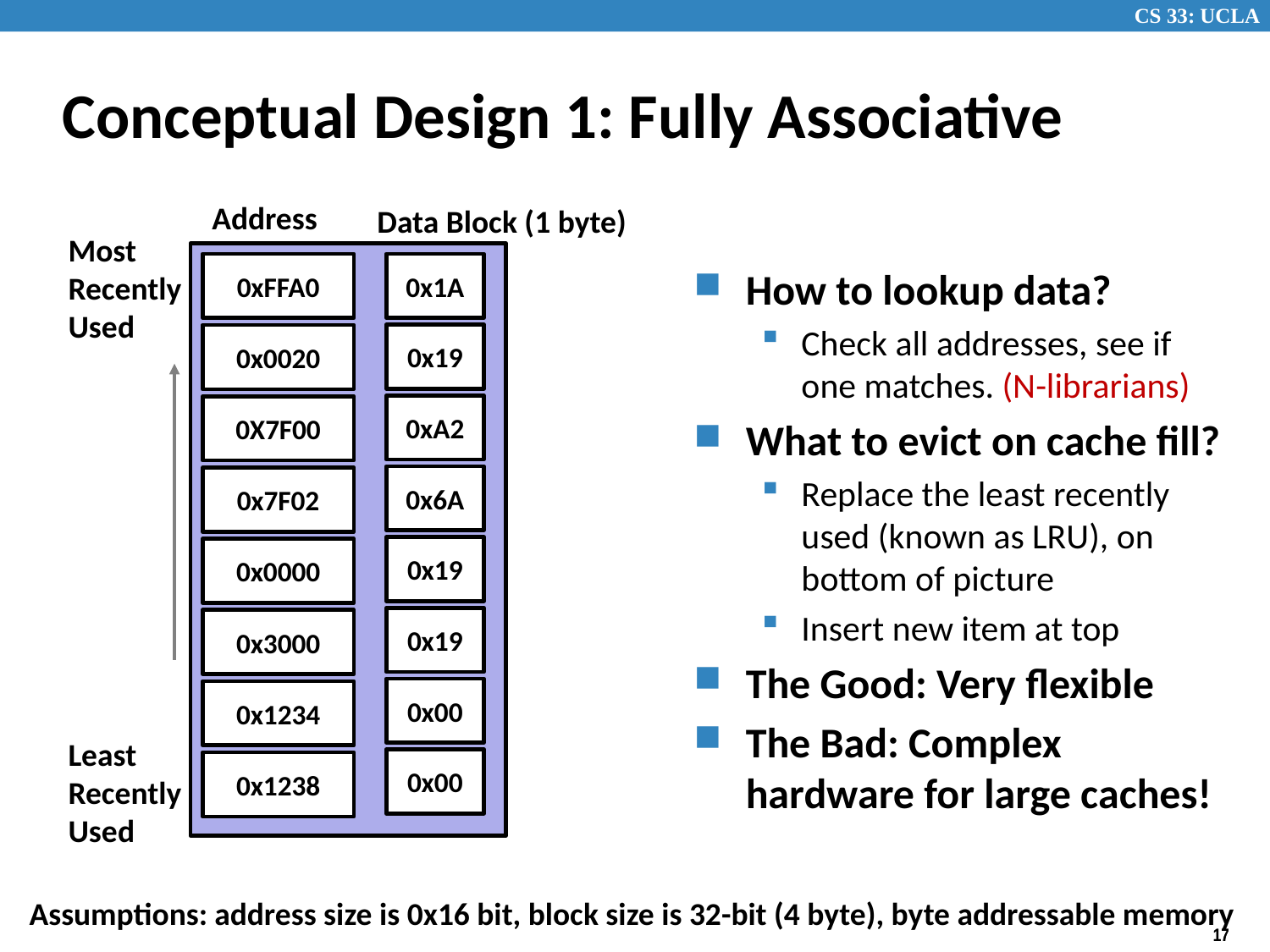

# Conceptual Design 1: Fully Associative
Address
Data Block (1 byte)
Most Recently Used

0xFFA0
0x1A

How to lookup data?
Check all addresses, see if one matches. (N-librarians)
What to evict on cache fill?
Replace the least recently used (known as LRU), on bottom of picture
Insert new item at top
The Good: Very flexible
The Bad: Complex hardware for large caches!

0x19
0x0020
0xA2
0X7F00
0x6A
0x7F02
0x19
0x0000
0x19
0x3000
0x00
0x1234
Least Recently Used
0x00
0x1238
 Assumptions: address size is 0x16 bit, block size is 32-bit (4 byte), byte addressable memory